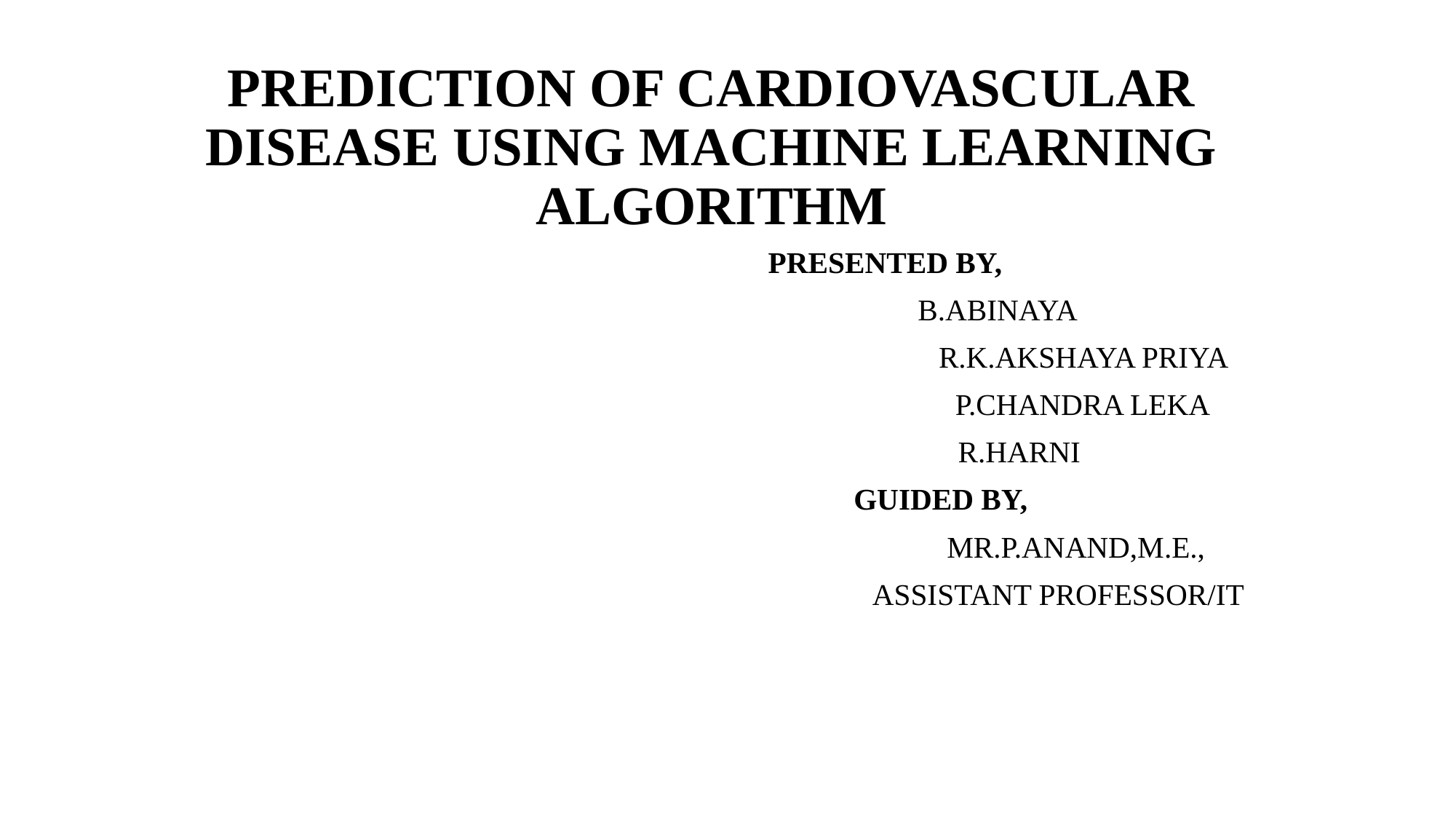

# PREDICTION OF CARDIOVASCULAR DISEASE USING MACHINE LEARNING ALGORITHM
                                                                     PRESENTED BY,
                                                                                   B.ABINAYA
                                                                                                    R.K.AKSHAYA PRIYA
                                                                                                P.CHANDRA LEKA
                                                                               R.HARNI
                                                                                         GUIDED BY,
	                                                                                       MR.P.ANAND,M.E.,
	                                                                             ASSISTANT PROFESSOR/IT